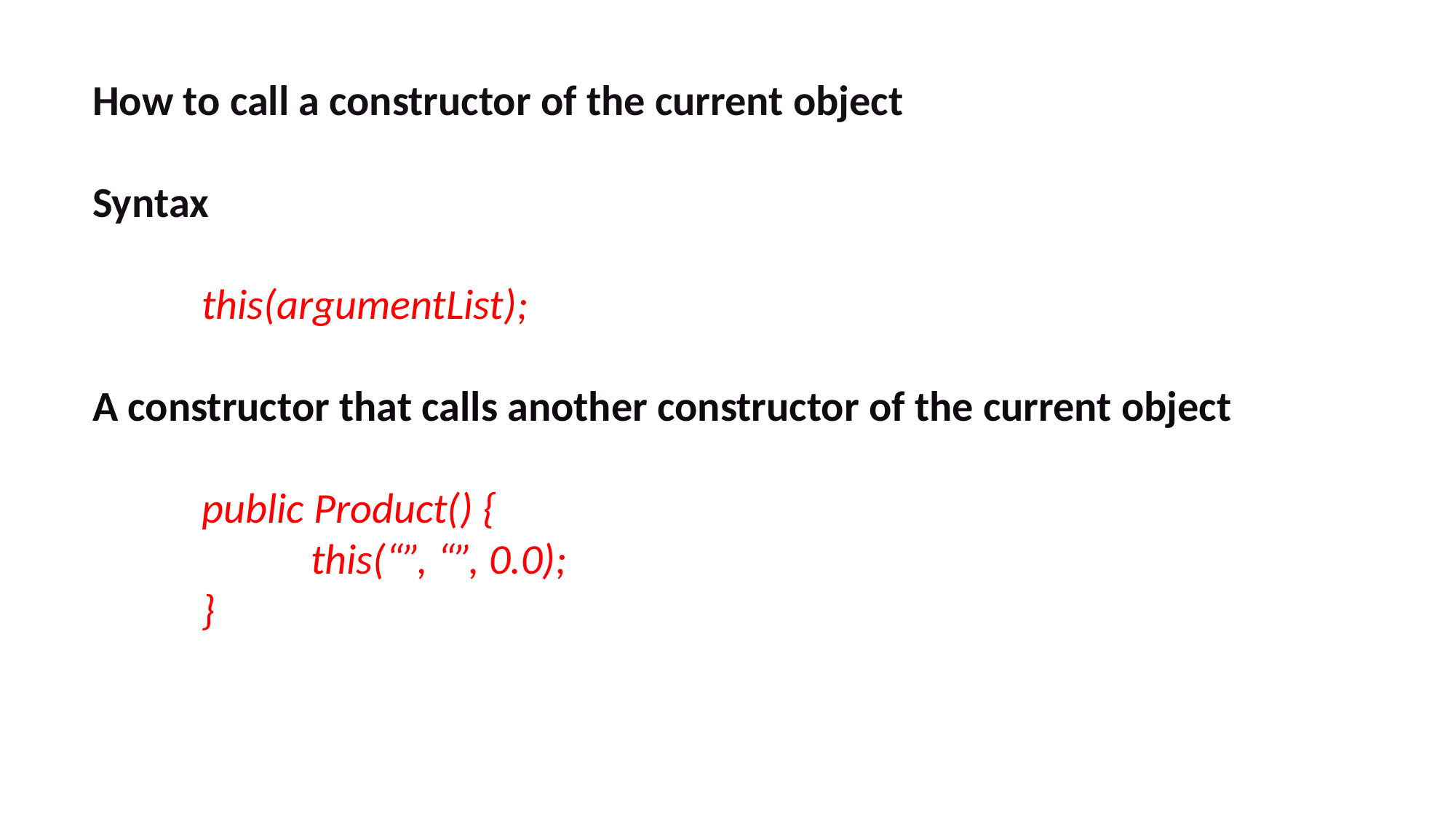

How to call a constructor of the current object

Syntax

	this(argumentList);

A constructor that calls another constructor of the current object

	public Product() {
		this(“”, “”, 0.0);
	}